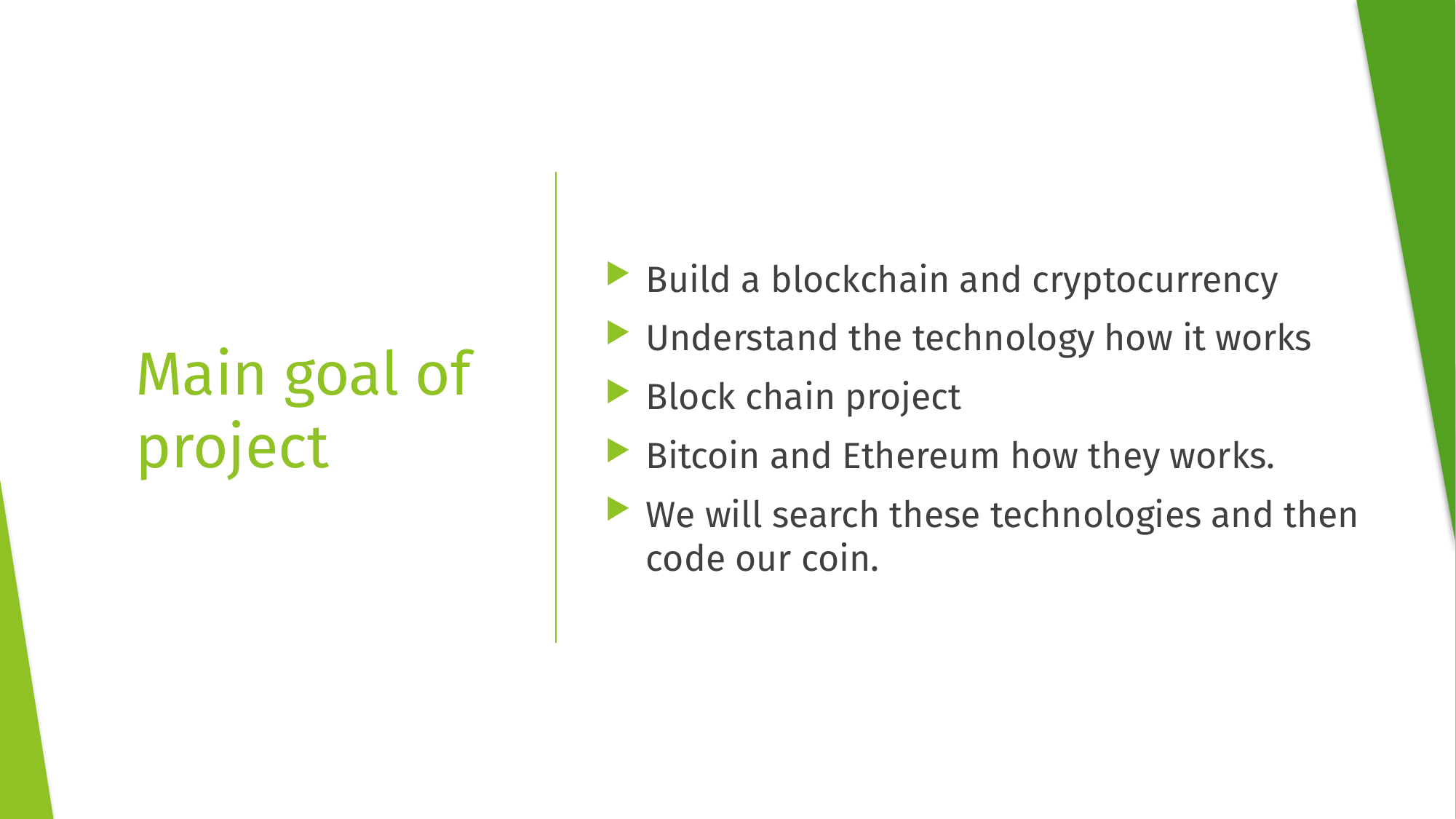

Build a blockchain and cryptocurrency
Understand the technology how it works
Block chain project
Bitcoin and Ethereum how they works.
We will search these technologies and then code our coin.
# Main goal of project